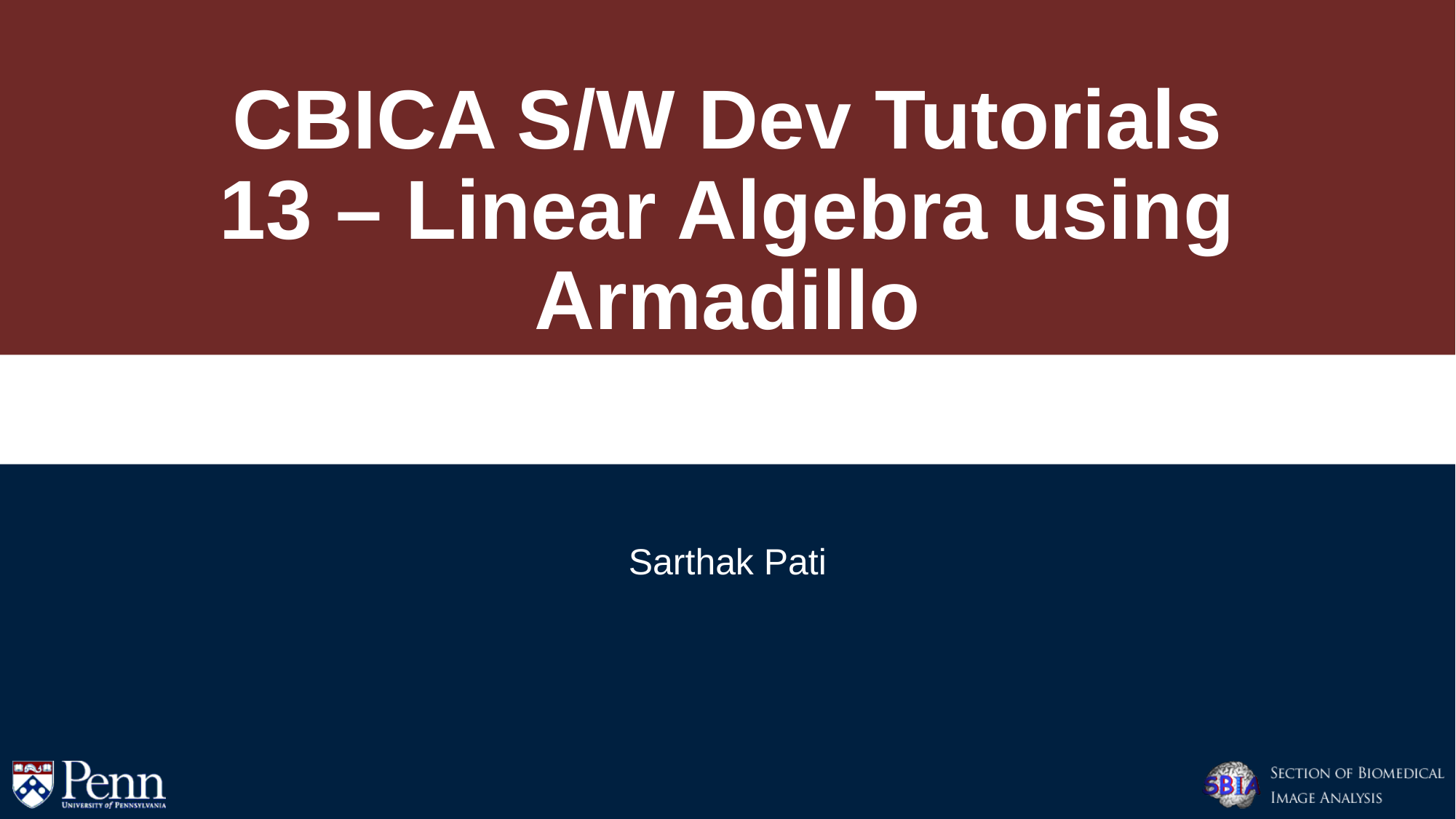

# CBICA S/W Dev Tutorials 13 – Linear Algebra using Armadillo
Sarthak Pati